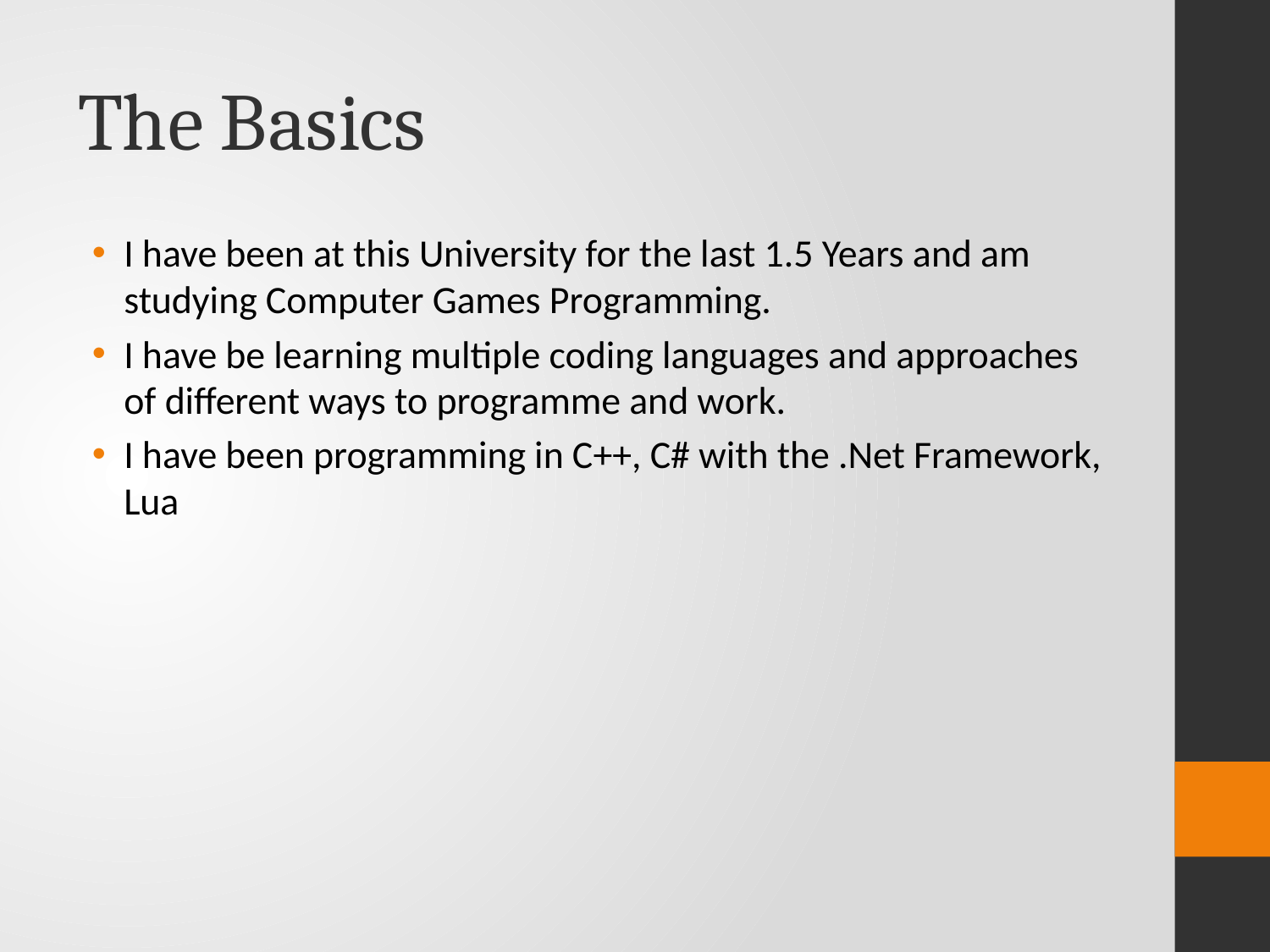

# The Basics
I have been at this University for the last 1.5 Years and am studying Computer Games Programming.
I have be learning multiple coding languages and approaches of different ways to programme and work.
I have been programming in C++, C# with the .Net Framework, Lua